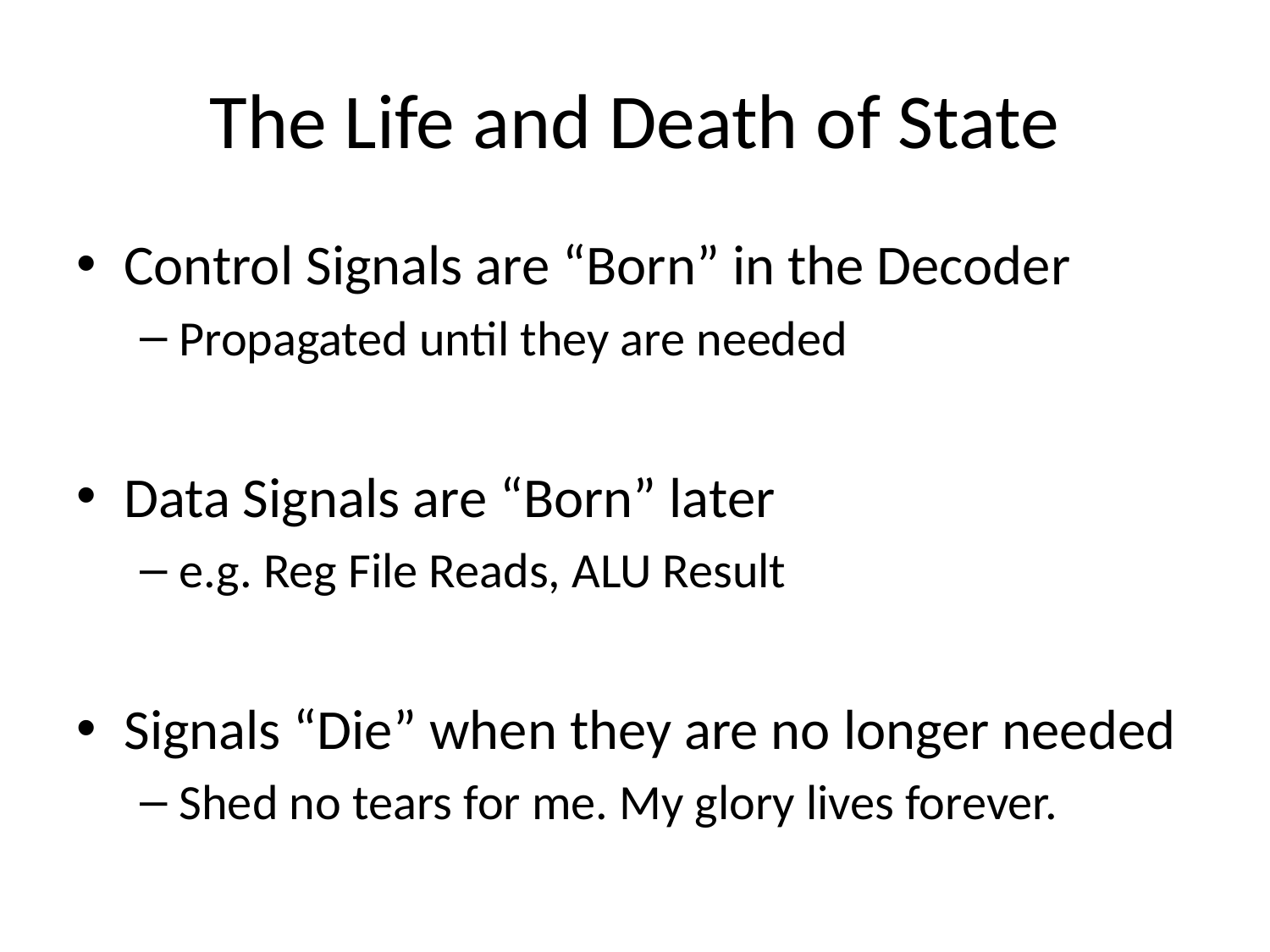

# The Life and Death of State
Control Signals are “Born” in the Decoder
Propagated until they are needed

Data Signals are “Born” later
e.g. Reg File Reads, ALU Result

Signals “Die” when they are no longer needed
Shed no tears for me. My glory lives forever.